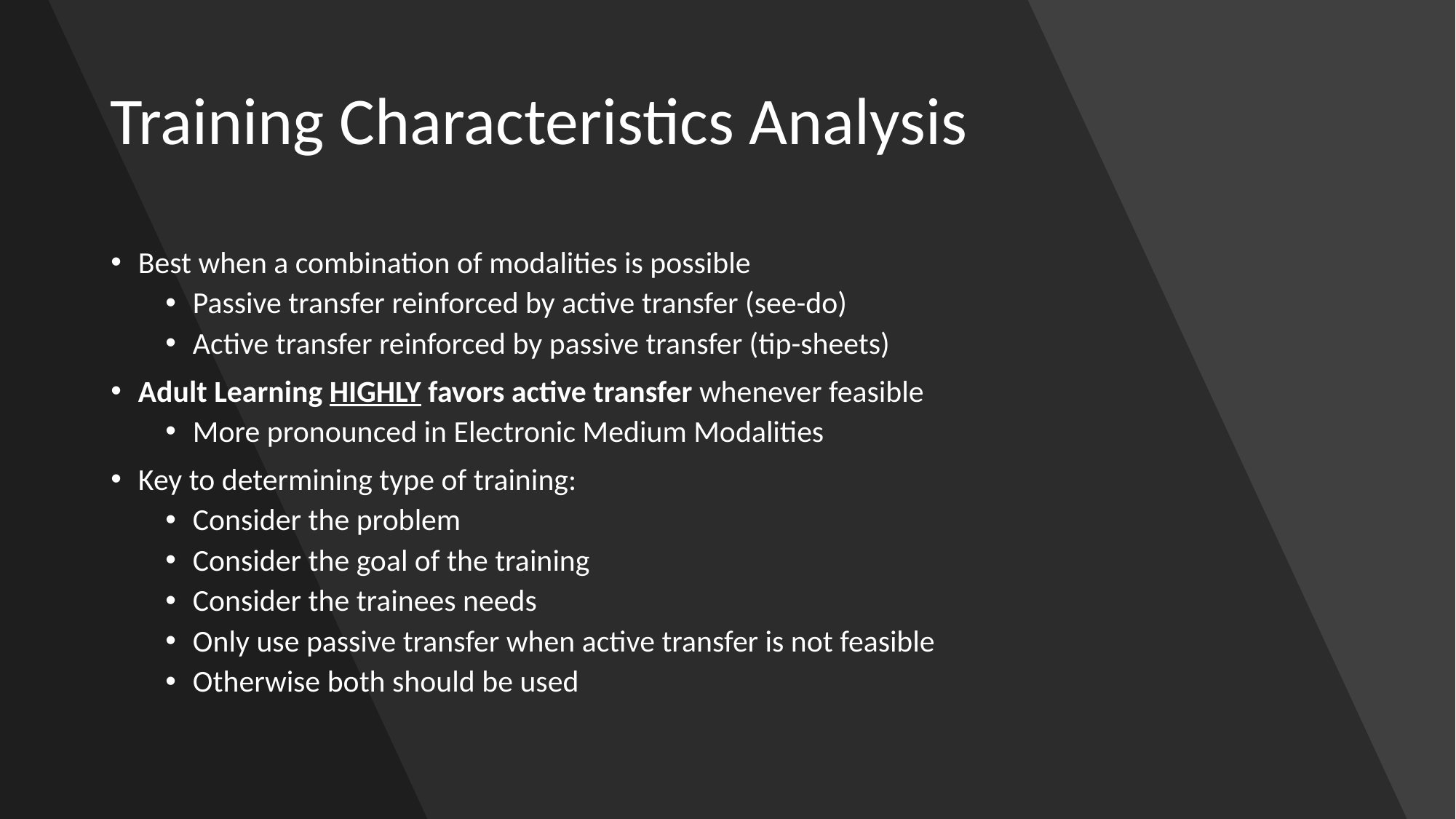

Training Characteristics Analysis
Best when a combination of modalities is possible
Passive transfer reinforced by active transfer (see-do)
Active transfer reinforced by passive transfer (tip-sheets)
Adult Learning HIGHLY favors active transfer whenever feasible
More pronounced in Electronic Medium Modalities
Key to determining type of training:
Consider the problem
Consider the goal of the training
Consider the trainees needs
Only use passive transfer when active transfer is not feasible
Otherwise both should be used